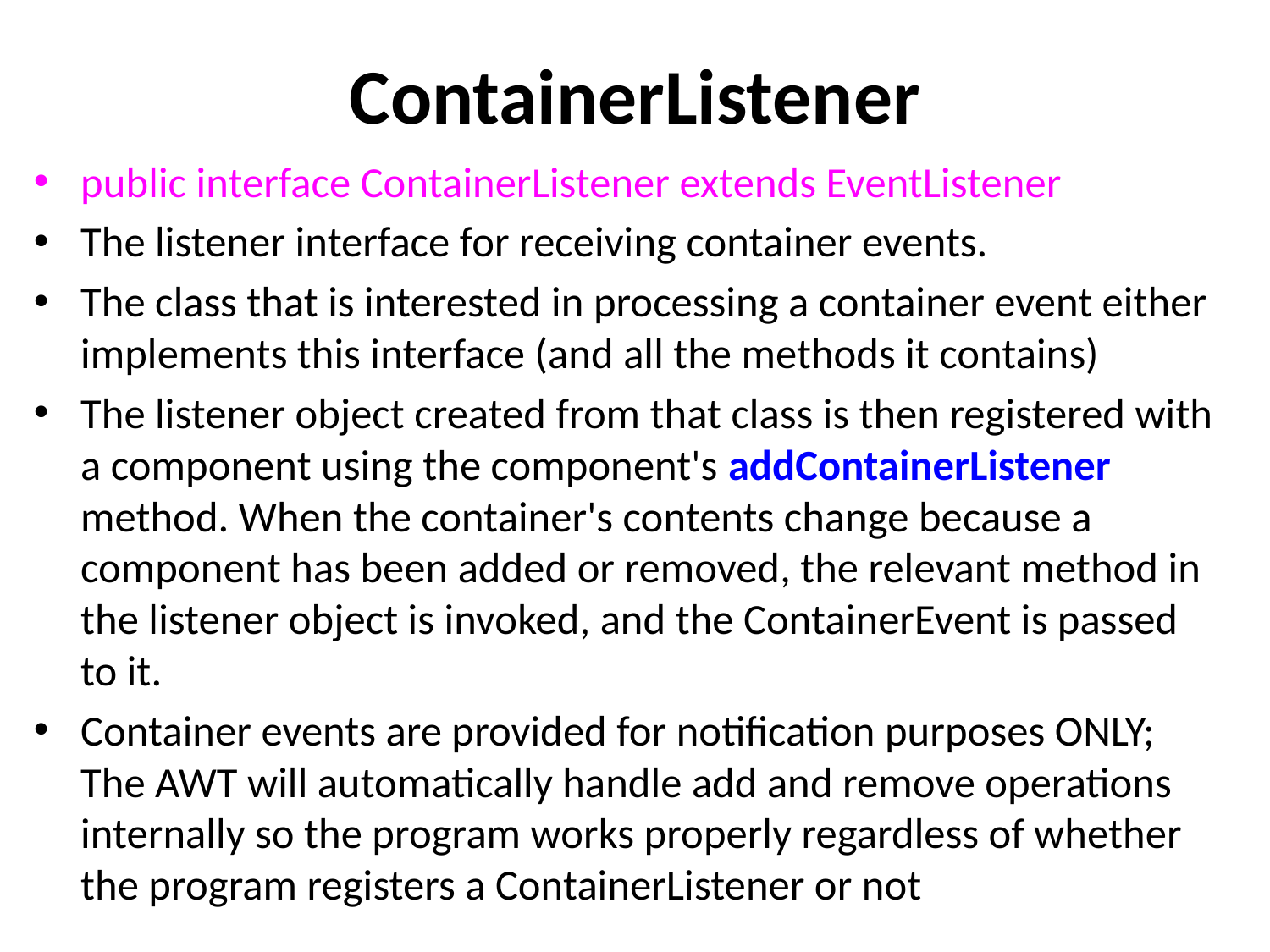

# ContainerListener
public interface ContainerListener extends EventListener
The listener interface for receiving container events.
The class that is interested in processing a container event either implements this interface (and all the methods it contains)
The listener object created from that class is then registered with a component using the component's addContainerListener method. When the container's contents change because a component has been added or removed, the relevant method in the listener object is invoked, and the ContainerEvent is passed to it.
Container events are provided for notification purposes ONLY; The AWT will automatically handle add and remove operations internally so the program works properly regardless of whether the program registers a ContainerListener or not